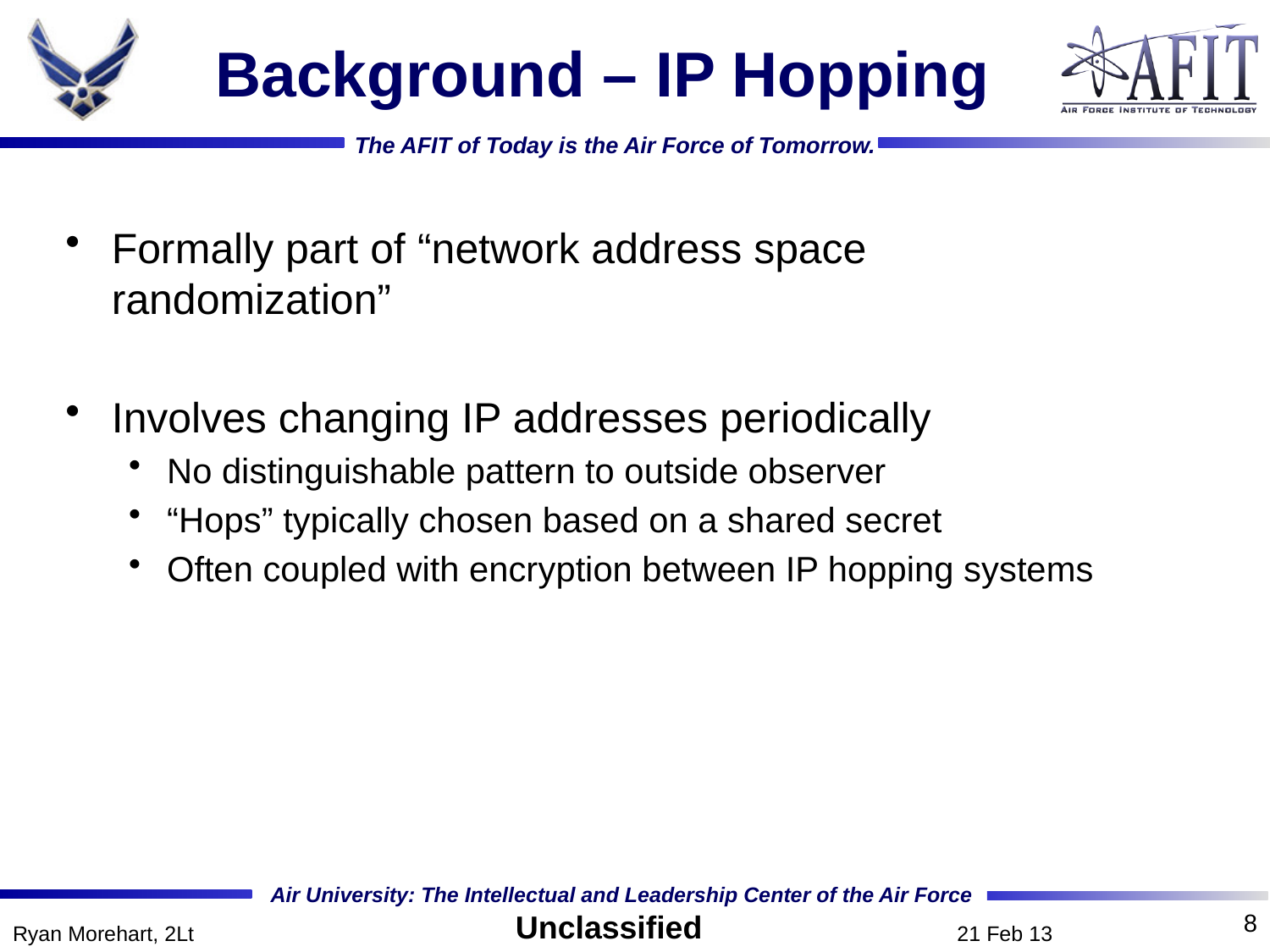

# Background – IP Hopping
Formally part of “network address space randomization”

Involves changing IP addresses periodically
No distinguishable pattern to outside observer
“Hops” typically chosen based on a shared secret
Often coupled with encryption between IP hopping systems
8